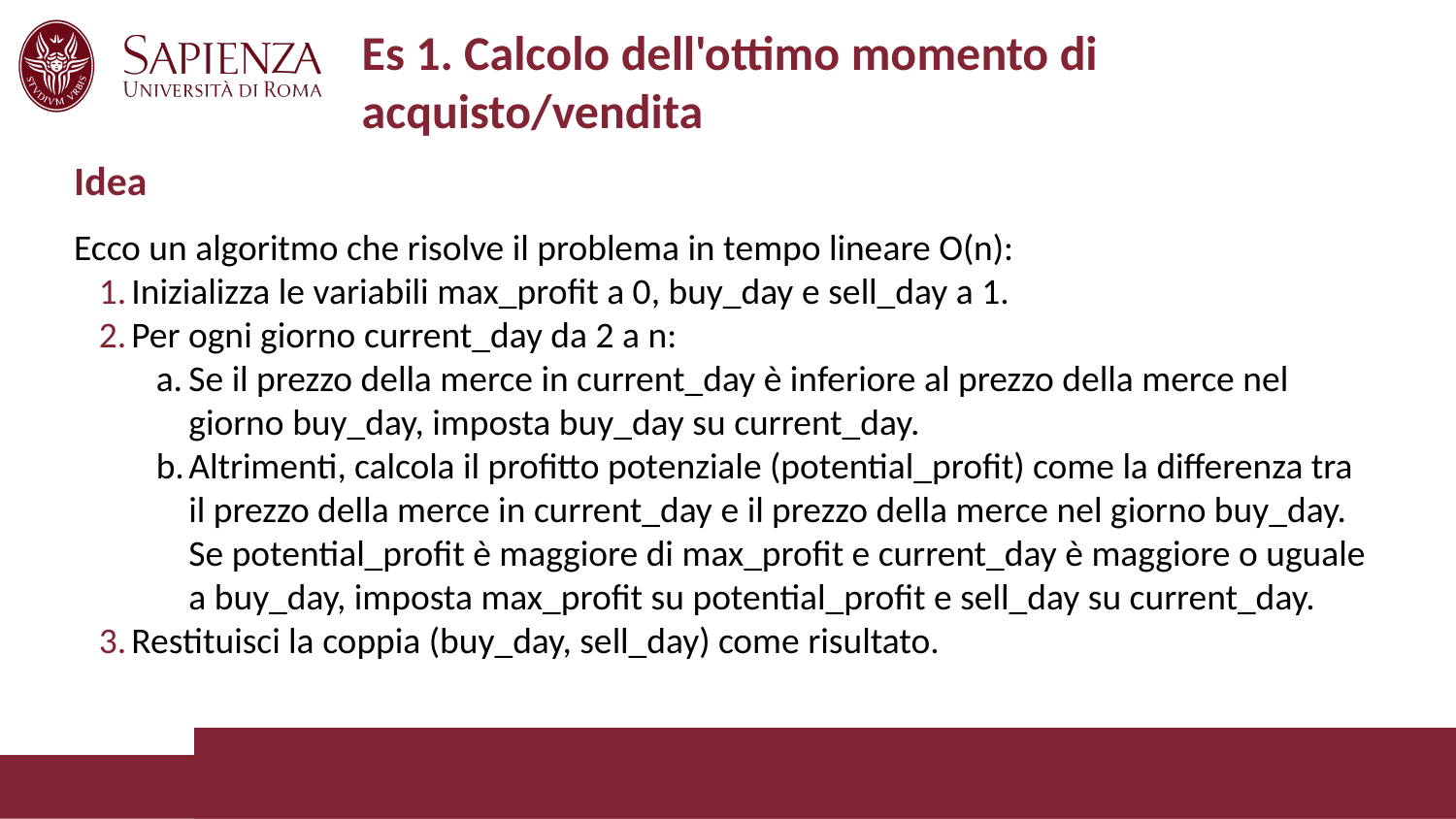

# Es 1. Calcolo dell'ottimo momento di acquisto/vendita
Idea
Ecco un algoritmo che risolve il problema in tempo lineare O(n):
Inizializza le variabili max_profit a 0, buy_day e sell_day a 1.
Per ogni giorno current_day da 2 a n:
Se il prezzo della merce in current_day è inferiore al prezzo della merce nel giorno buy_day, imposta buy_day su current_day.
Altrimenti, calcola il profitto potenziale (potential_profit) come la differenza tra il prezzo della merce in current_day e il prezzo della merce nel giorno buy_day. Se potential_profit è maggiore di max_profit e current_day è maggiore o uguale a buy_day, imposta max_profit su potential_profit e sell_day su current_day.
Restituisci la coppia (buy_day, sell_day) come risultato.